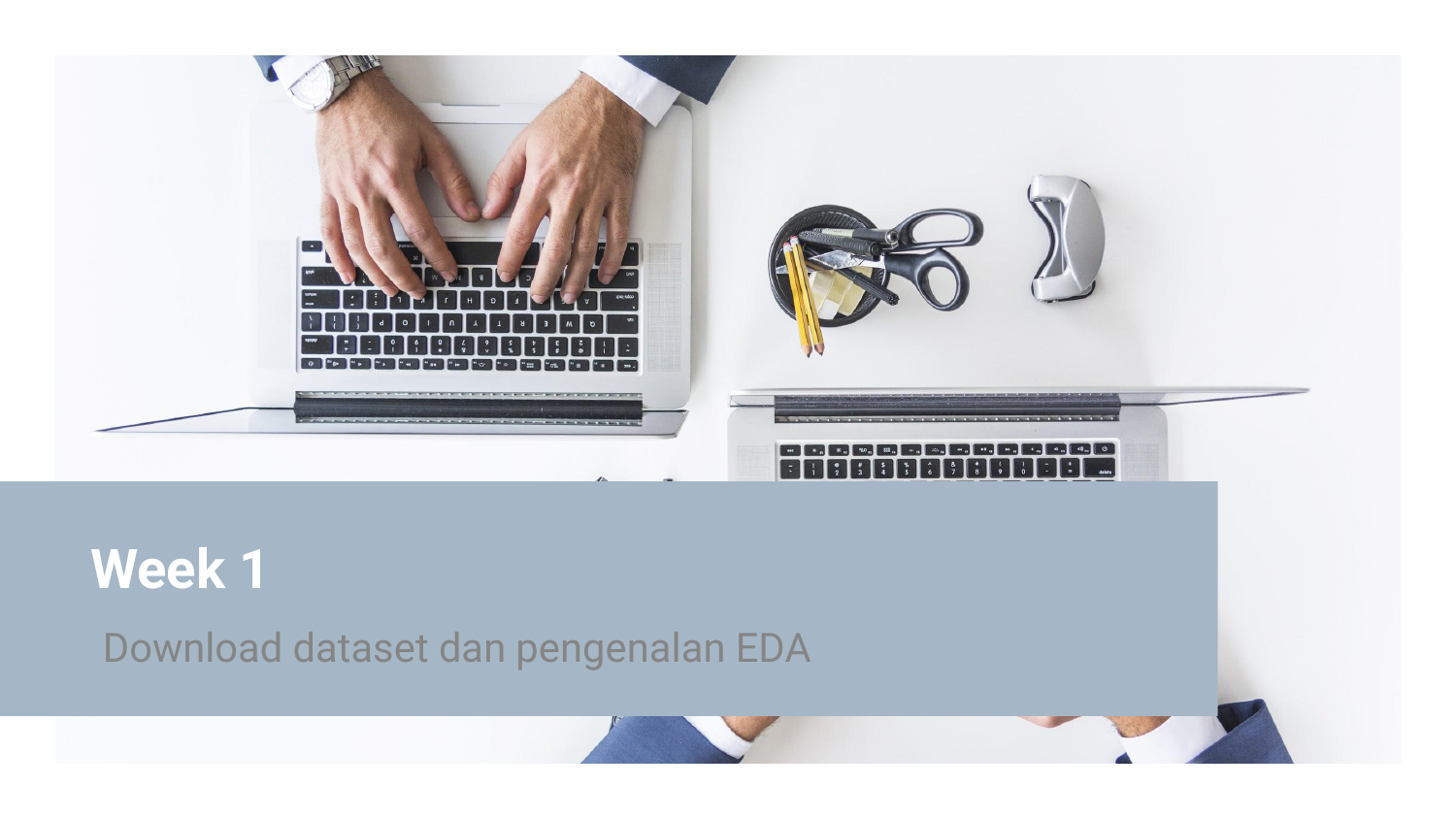

# Week 1

Download dataset dan pengenalan EDA